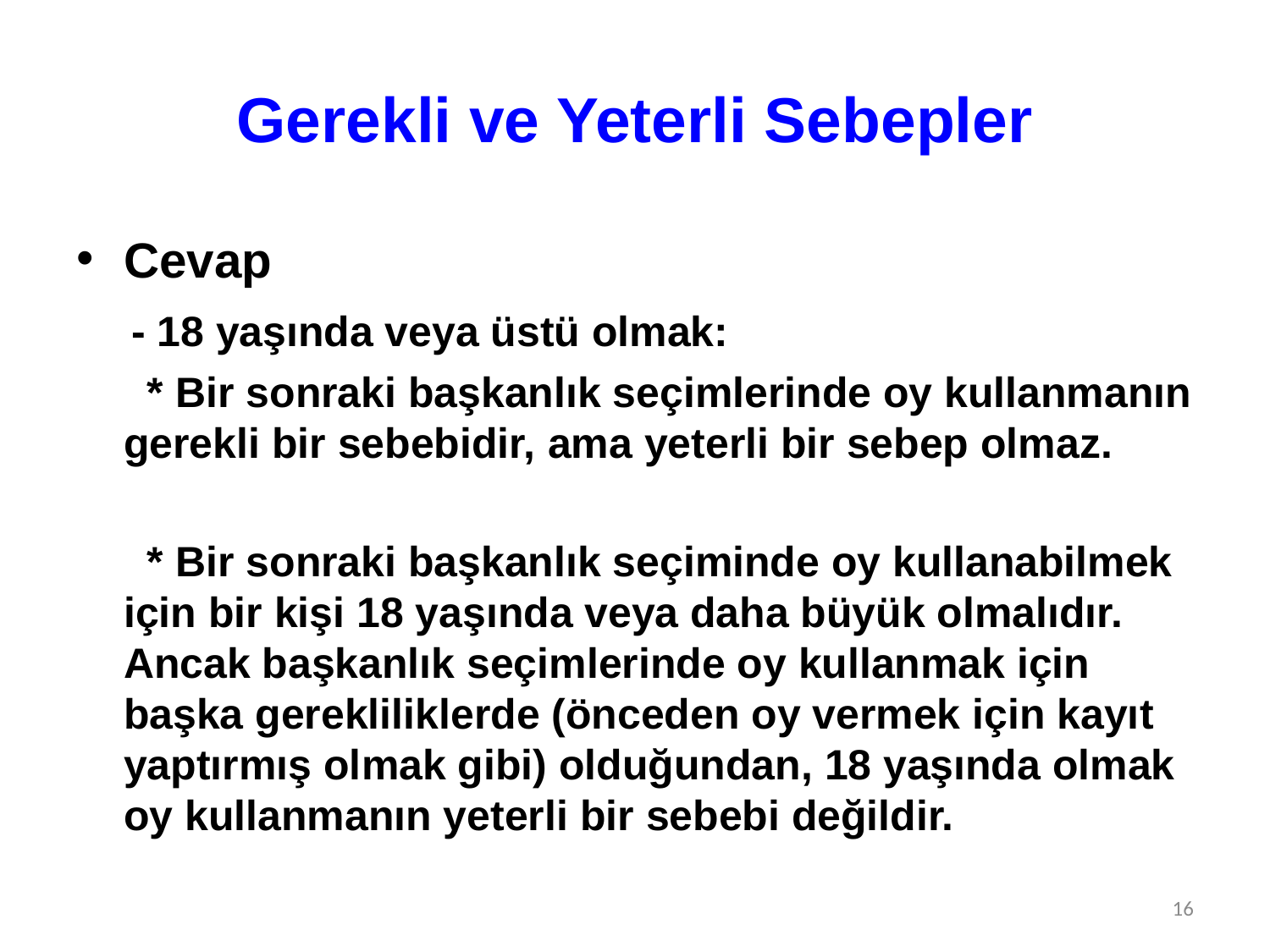

# Gerekli ve Yeterli Sebepler
Cevap
    - 18 yaşında veya üstü olmak:
      * Bir sonraki başkanlık seçimlerinde oy kullanmanın gerekli bir sebebidir, ama yeterli bir sebep olmaz.

      * Bir sonraki başkanlık seçiminde oy kullanabilmek için bir kişi 18 yaşında veya daha büyük olmalıdır. Ancak başkanlık seçimlerinde oy kullanmak için başka gerekliliklerde (önceden oy vermek için kayıt yaptırmış olmak gibi) olduğundan, 18 yaşında olmak oy kullanmanın yeterli bir sebebi değildir.
16